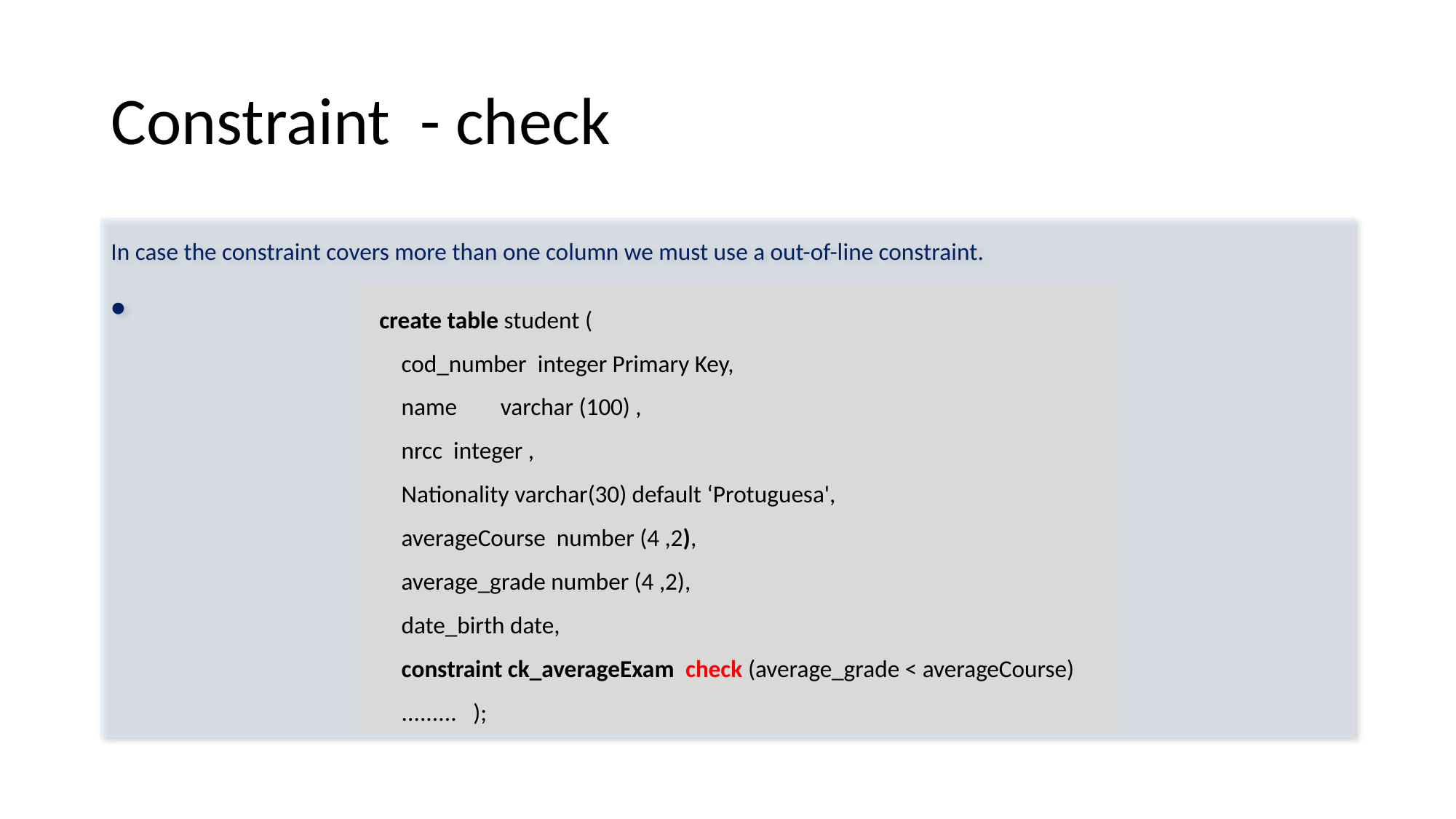

# Constraint  - check
In case the constraint covers more than one column we must use a out-of-line constraint.

create table student (
cod_number  integer Primary Key,
name  	varchar (100) ,
nrcc  integer ,
Nationality varchar(30) default ‘Protuguesa',
averageCourse  number (4 ,2),
average_grade number (4 ,2),
date_birth date,
constraint ck_averageExam  check (average_grade < averageCourse)
.........   );